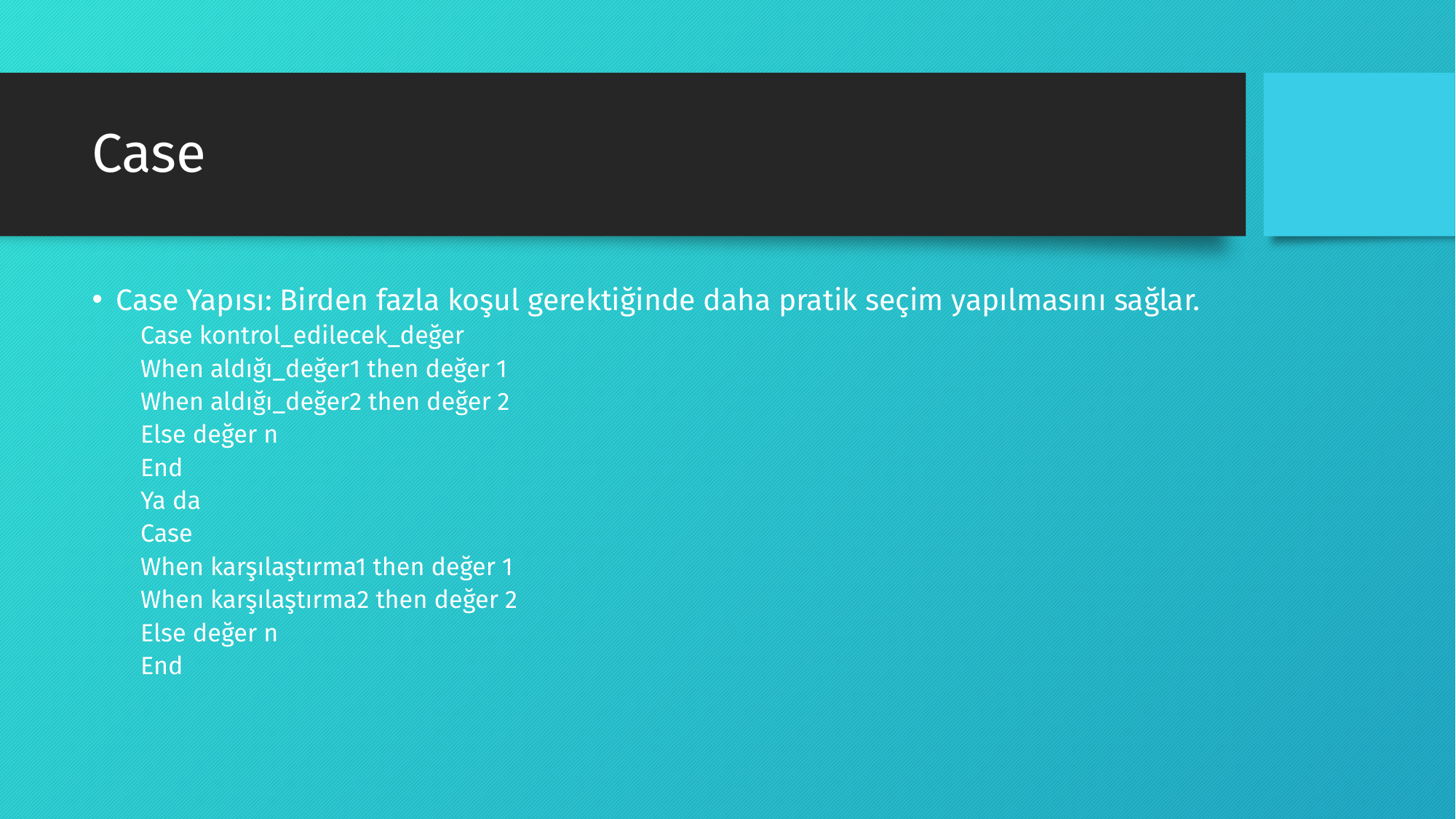

# Case
Case Yapısı: Birden fazla koşul gerektiğinde daha pratik seçim yapılmasını sağlar.
Case kontrol_edilecek_değer
	When aldığı_değer1 then değer 1
	When aldığı_değer2 then değer 2
	Else değer n
End
Ya da
Case
	When karşılaştırma1 then değer 1
	When karşılaştırma2 then değer 2
	Else değer n
End